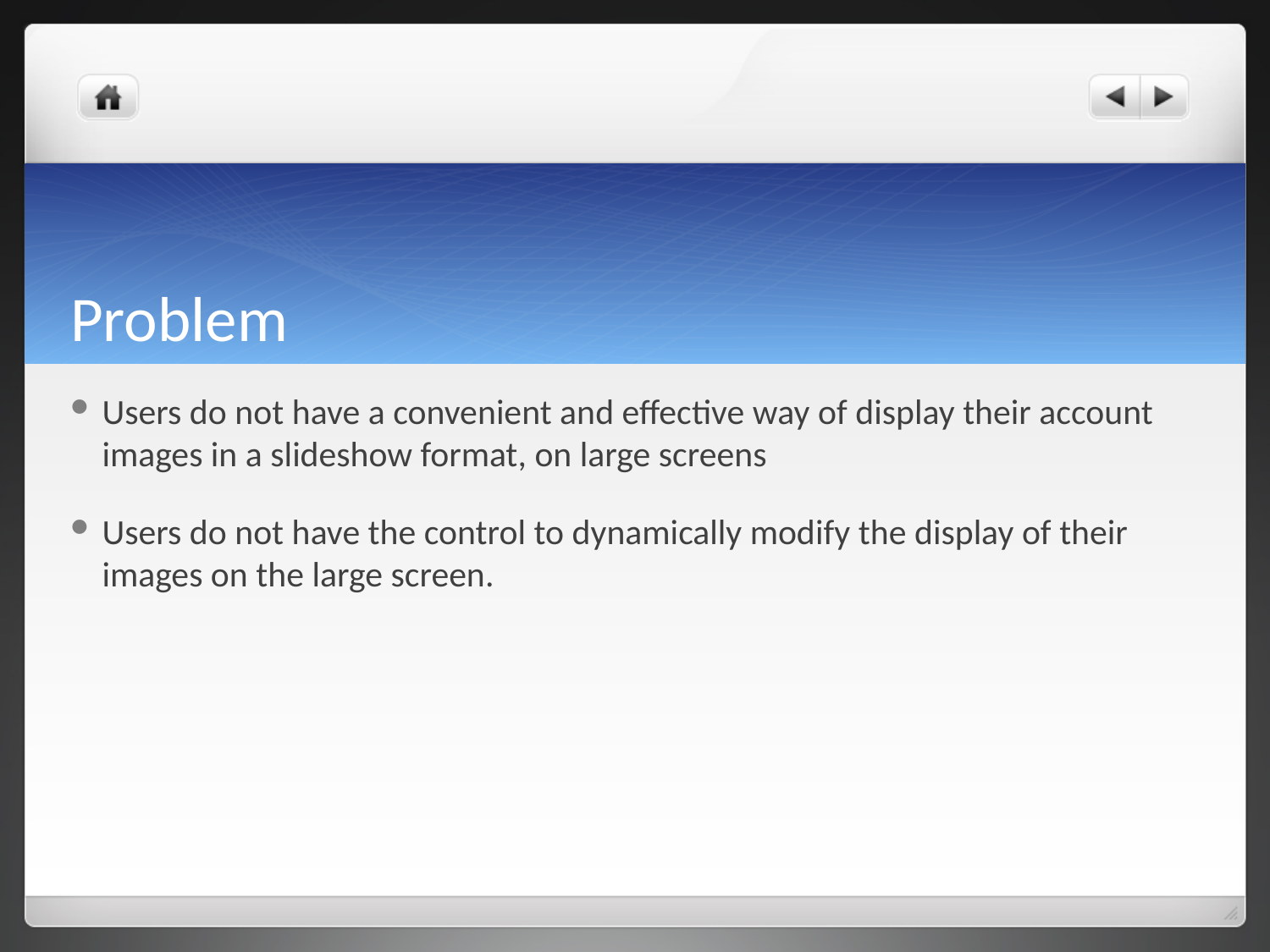

# Problem
Users do not have a convenient and effective way of display their account images in a slideshow format, on large screens
Users do not have the control to dynamically modify the display of their images on the large screen.